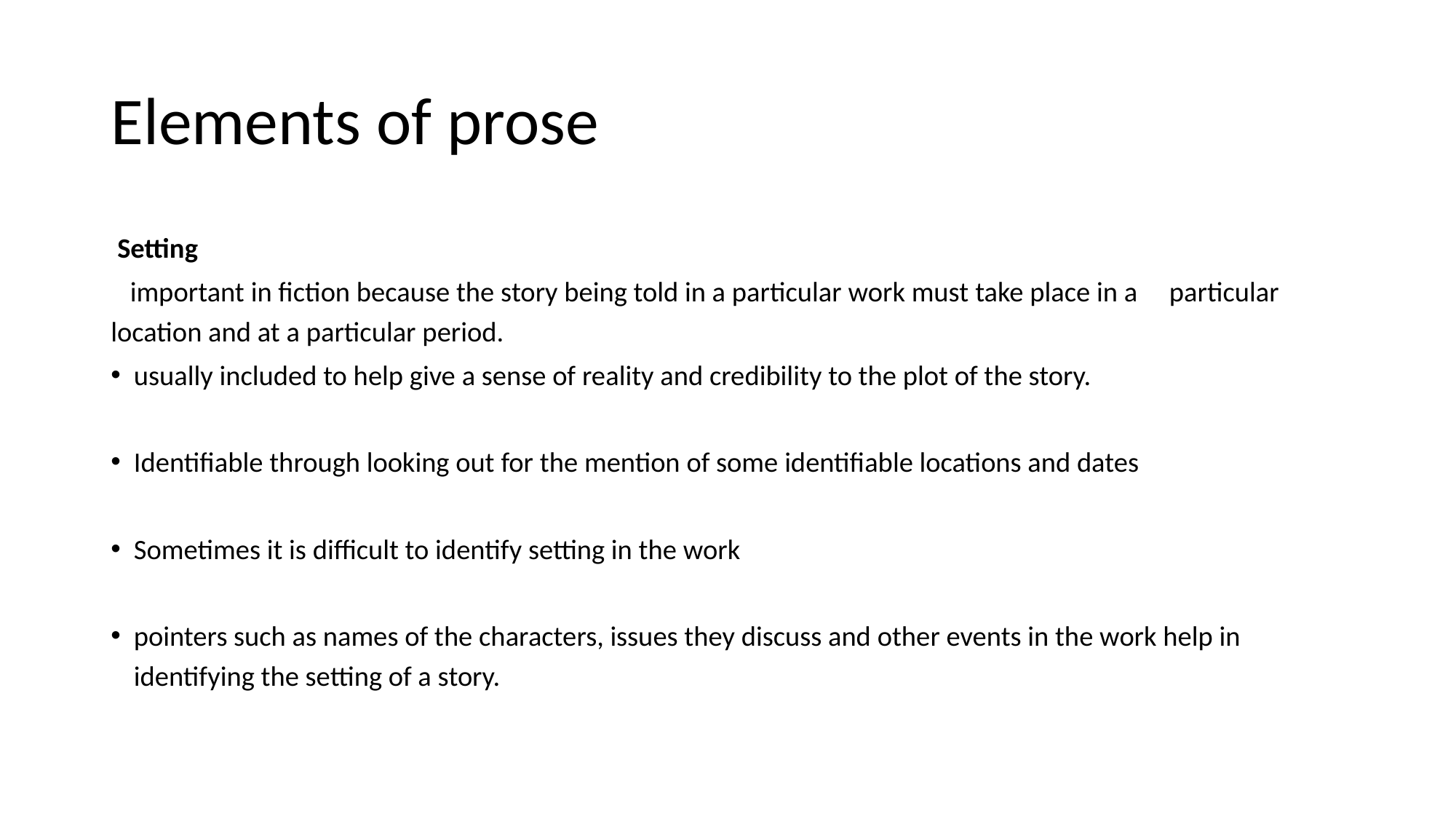

# Elements of prose
 Setting
   important in fiction because the story being told in a particular work must take place in a     particular location and at a particular period.
usually included to help give a sense of reality and credibility to the plot of the story.

Identifiable through looking out for the mention of some identifiable locations and dates

Sometimes it is difficult to identify setting in the work

pointers such as names of the characters, issues they discuss and other events in the work help in identifying the setting of a story.